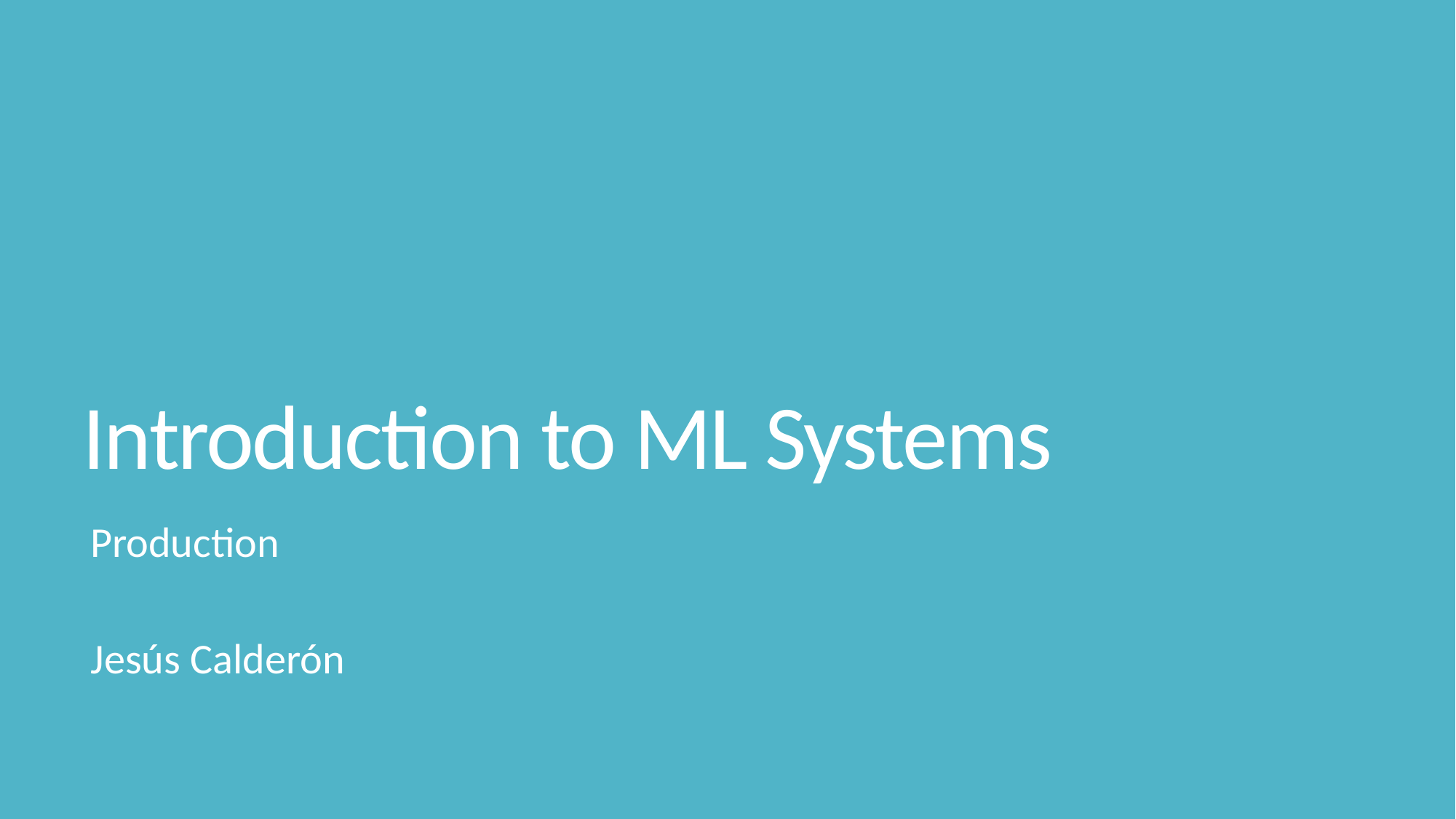

# Introduction to ML Systems
Production
Jesús Calderón